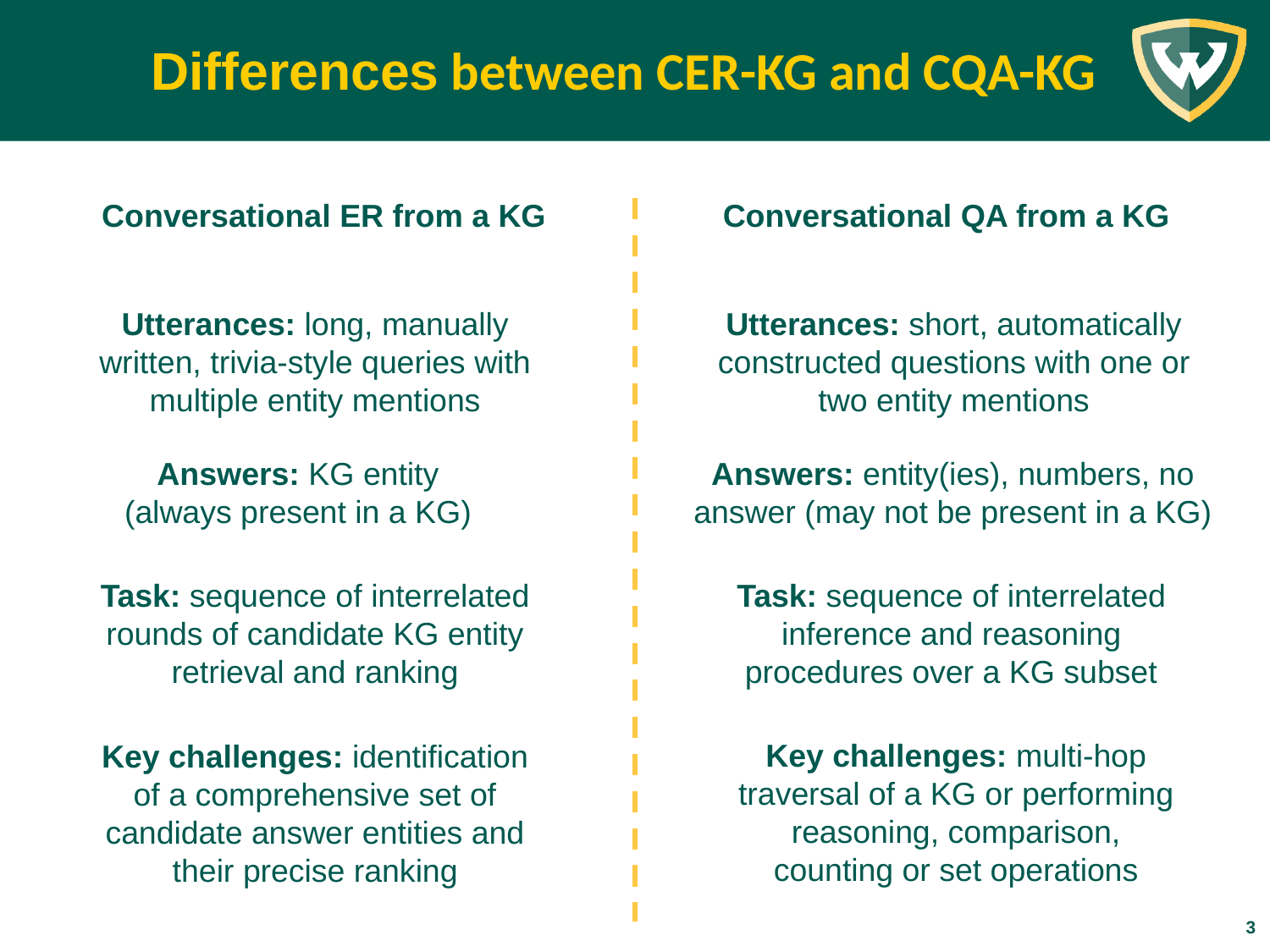

Differences between CER-KG and CQA-KG
Conversational ER from a KG
Conversational QA from a KG
Utterances: long, manually written, trivia-style queries with multiple entity mentions
Utterances: short, automatically constructed questions with one or two entity mentions
Answers: entity(ies), numbers, no answer (may not be present in a KG)
Answers: KG entity (always present in a KG)
Task: sequence of interrelated rounds of candidate KG entity retrieval and ranking
Task: sequence of interrelated inference and reasoning procedures over a KG subset
Key challenges: multi-hop traversal of a KG or performing reasoning, comparison, counting or set operations
Key challenges: identification of a comprehensive set of candidate answer entities and their precise ranking
3